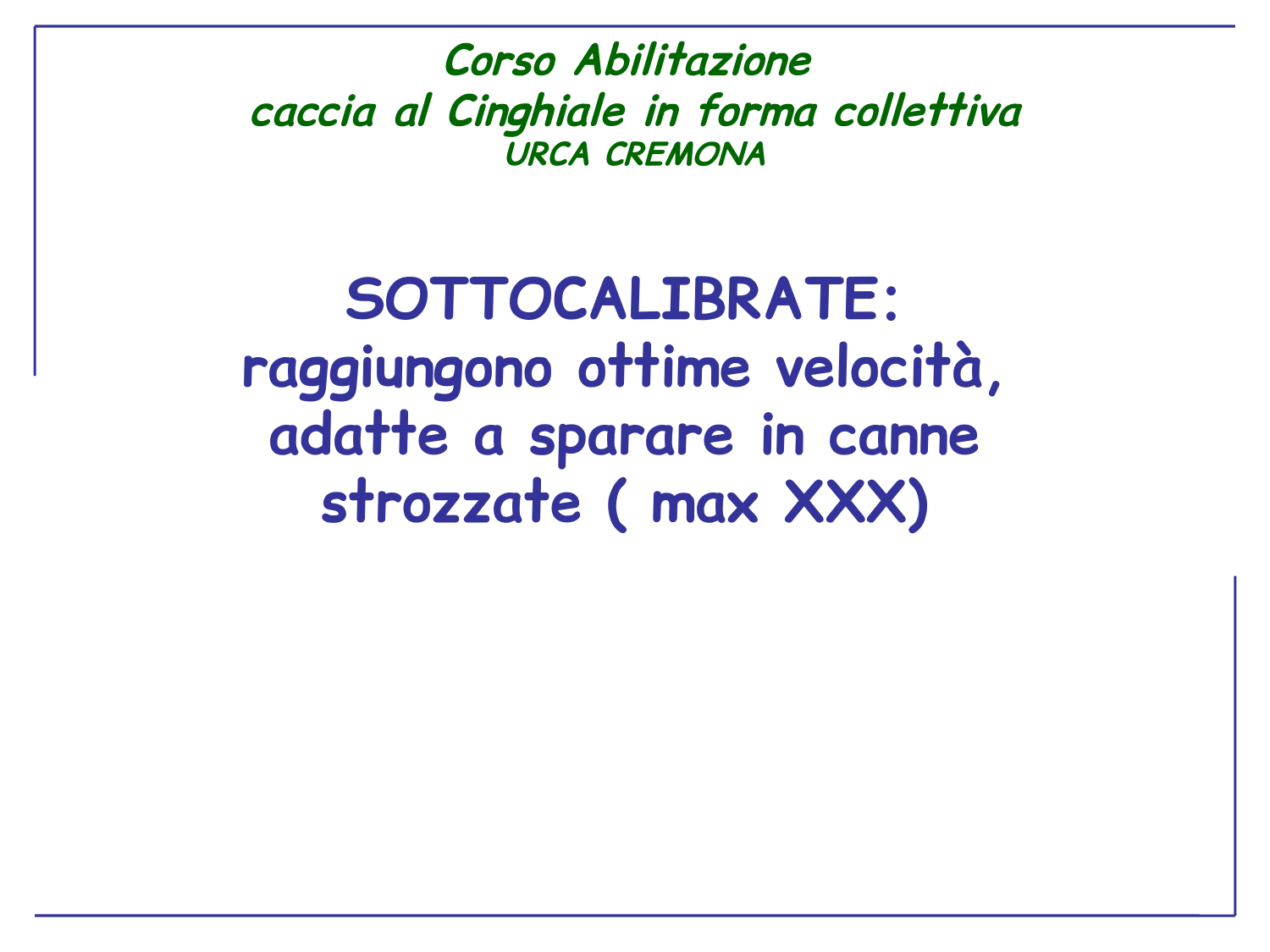

# SOTTOCALIBRATE: raggiungono ottime velocità, adatte a sparare in canne strozzate ( max XXX)